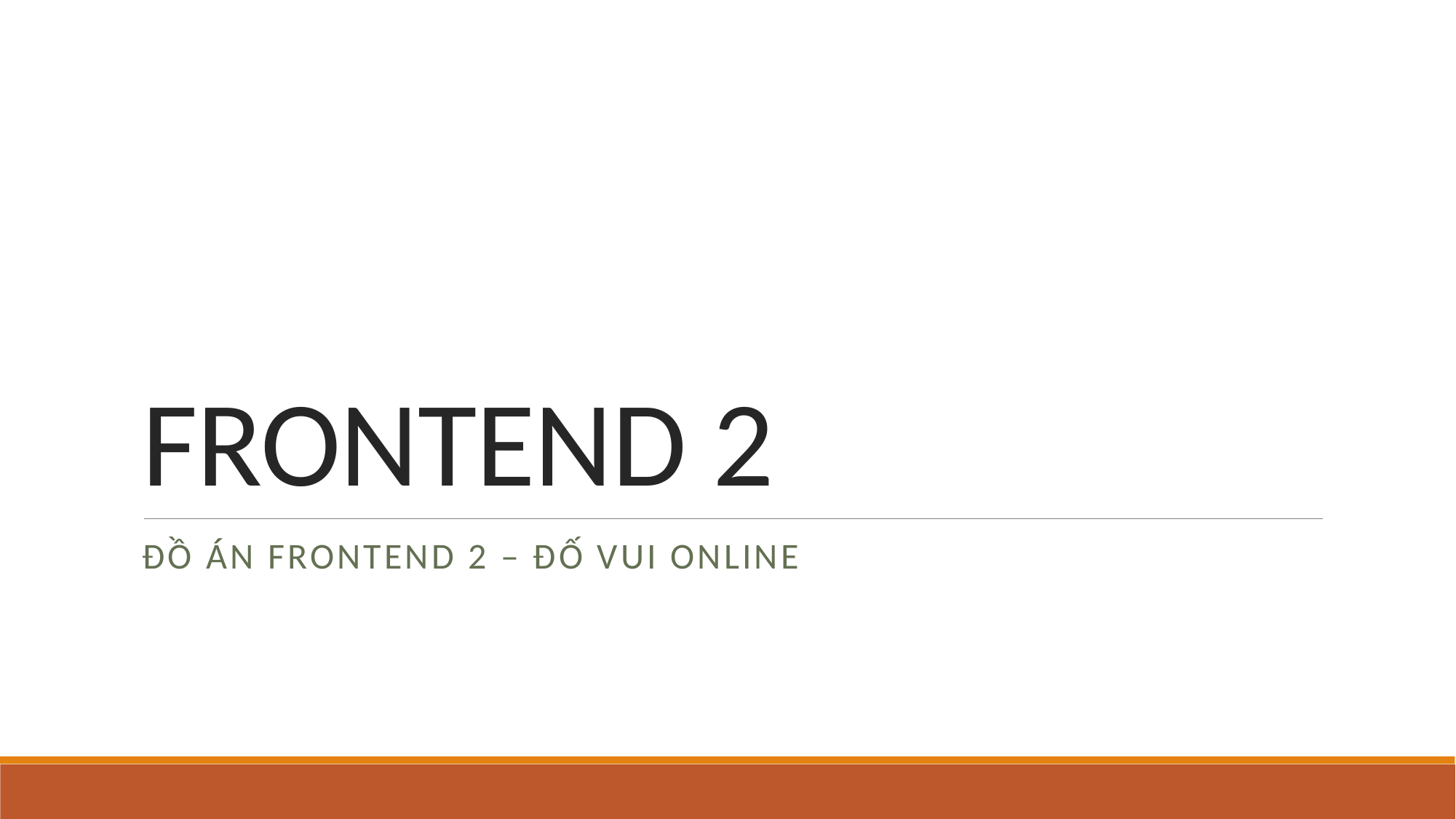

# FRONTEND 2
Đồ Án FRONTEND 2 – Đố Vui ONline